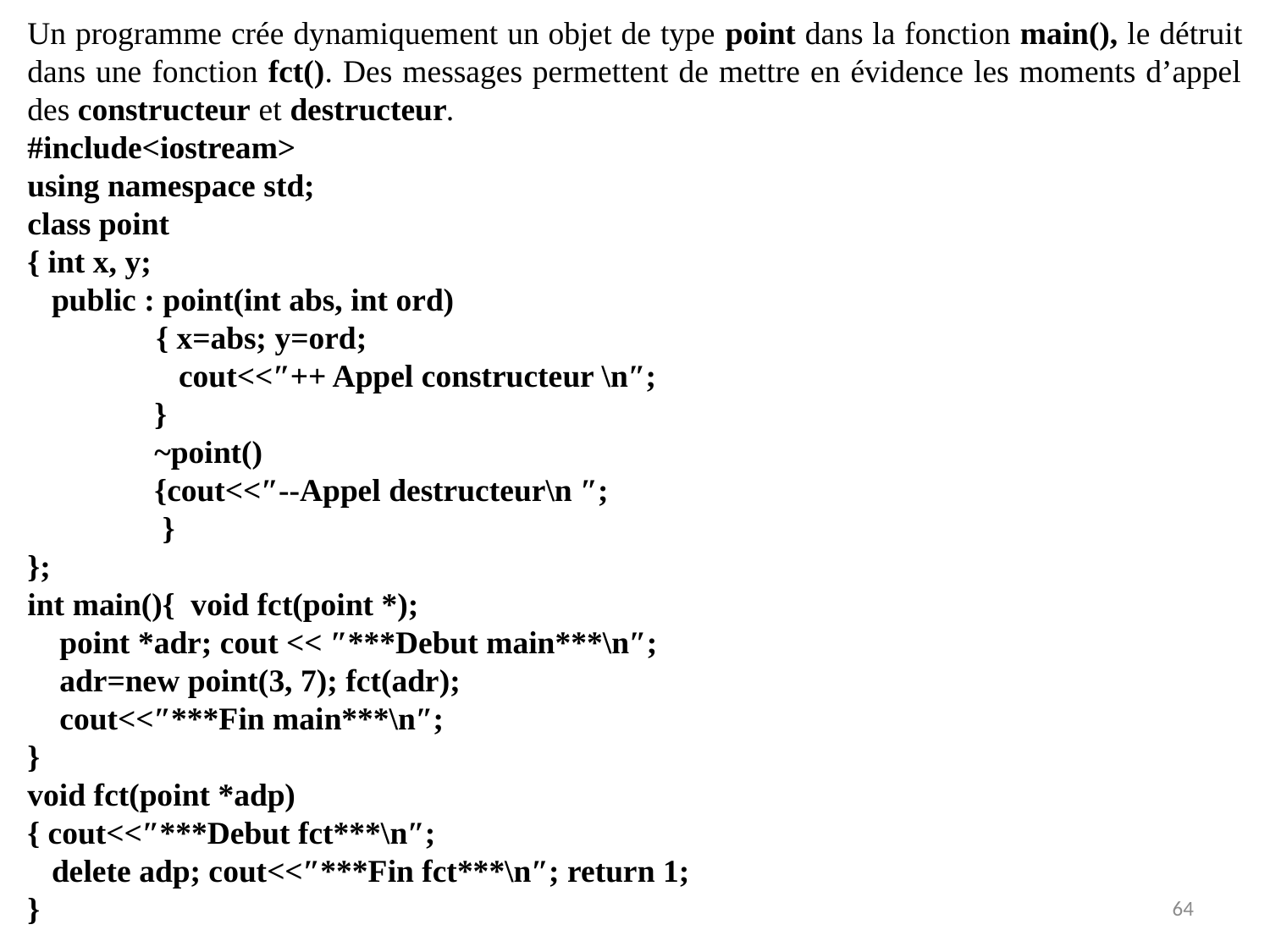

Un programme crée dynamiquement un objet de type point dans la fonction main(), le détruit dans une fonction fct(). Des messages permettent de mettre en évidence les moments d’appel des constructeur et destructeur.
#include<iostream>
using namespace std;
class point
{ int x, y;
   public : point(int abs, int ord)
                { x=abs; y=ord;
	   cout<<″++ Appel constructeur \n″;
 	}
  	~point()
	{cout<<″--Appel destructeur\n ″;
	 }
};
int main(){  void fct(point *);
    point *adr; cout << ″***Debut main***\n″;
    adr=new point(3, 7); fct(adr);
    cout<<″***Fin main***\n″;
}
void fct(point *adp)
{ cout<<″***Debut fct***\n″;
   delete adp; cout<<″***Fin fct***\n″; return 1;
}
64